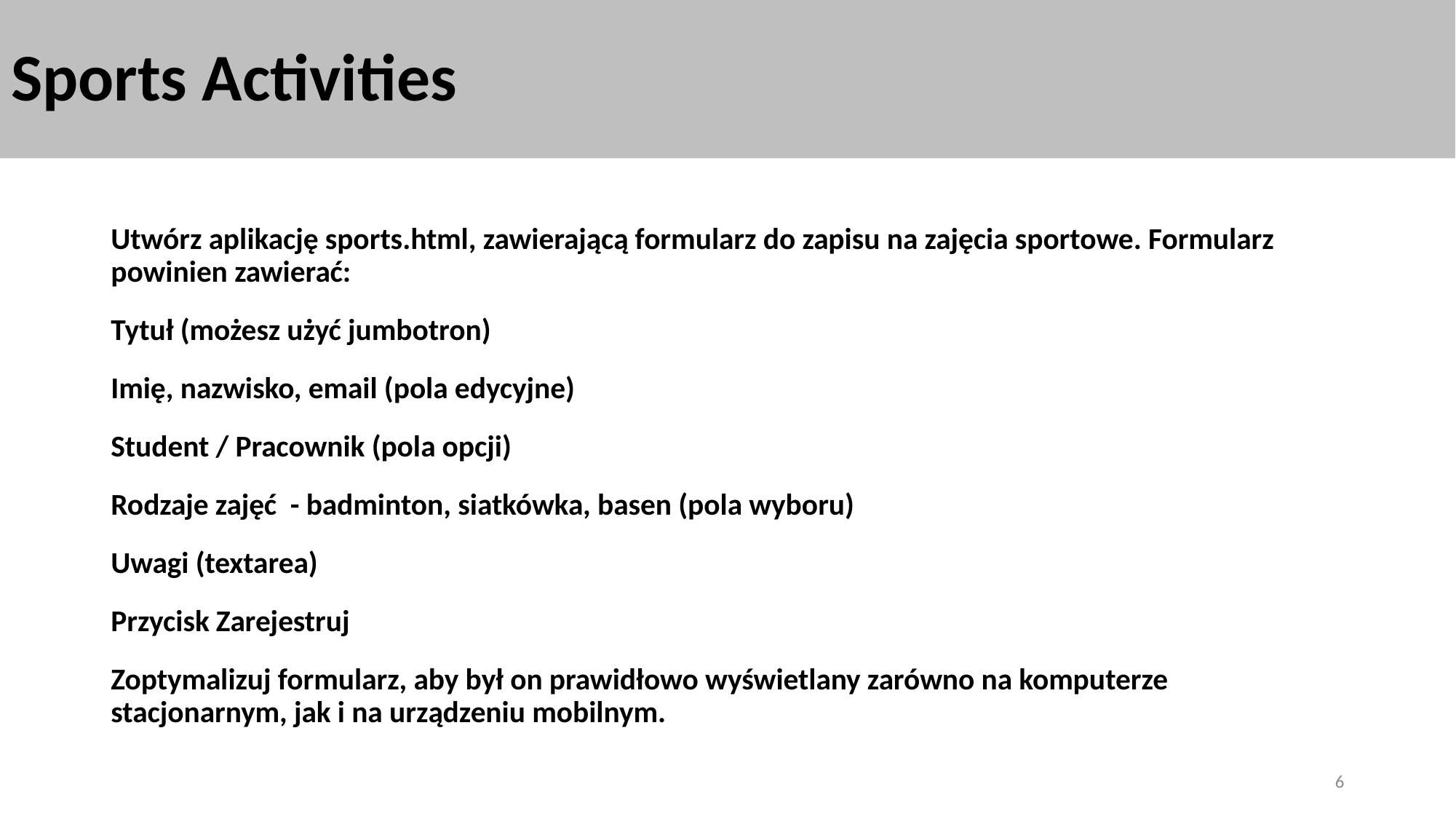

# Sports Activities
Utwórz aplikację sports.html, zawierającą formularz do zapisu na zajęcia sportowe. Formularz powinien zawierać:
Tytuł (możesz użyć jumbotron)
Imię, nazwisko, email (pola edycyjne)
Student / Pracownik (pola opcji)
Rodzaje zajęć  - badminton, siatkówka, basen (pola wyboru)
Uwagi (textarea)
Przycisk Zarejestruj
Zoptymalizuj formularz, aby był on prawidłowo wyświetlany zarówno na komputerze stacjonarnym, jak i na urządzeniu mobilnym.
6